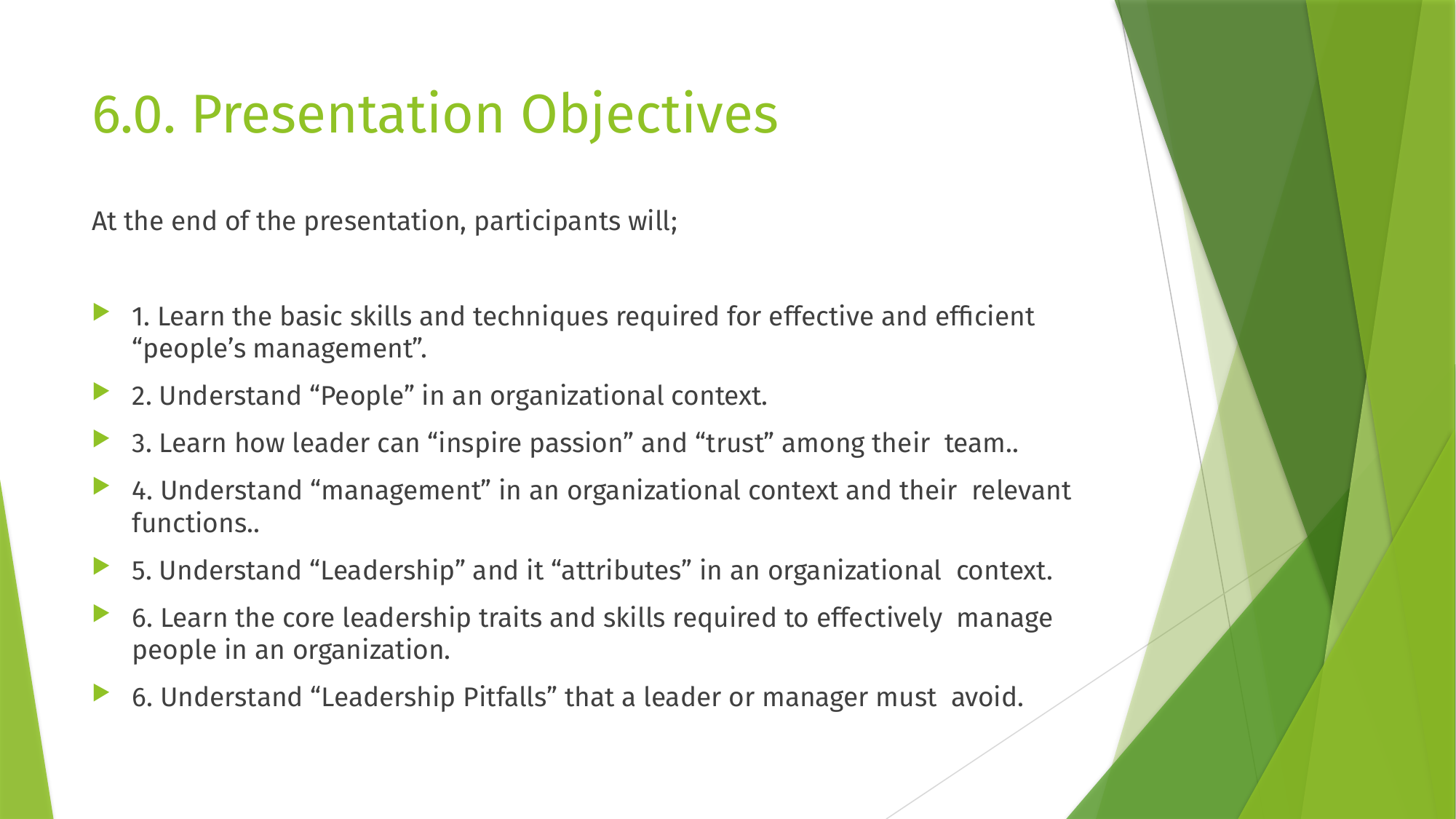

# 6.0. Presentation Objectives
At the end of the presentation, participants will;

1. Learn the basic skills and techniques required for effective and efficient “people’s management”.
2. Understand “People” in an organizational context.
3. Learn how leader can “inspire passion” and “trust” among their  team..
4. Understand “management” in an organizational context and their  relevant functions..
5. Understand “Leadership” and it “attributes” in an organizational  context.
6. Learn the core leadership traits and skills required to effectively  manage people in an organization.
6. Understand “Leadership Pitfalls” that a leader or manager must  avoid.